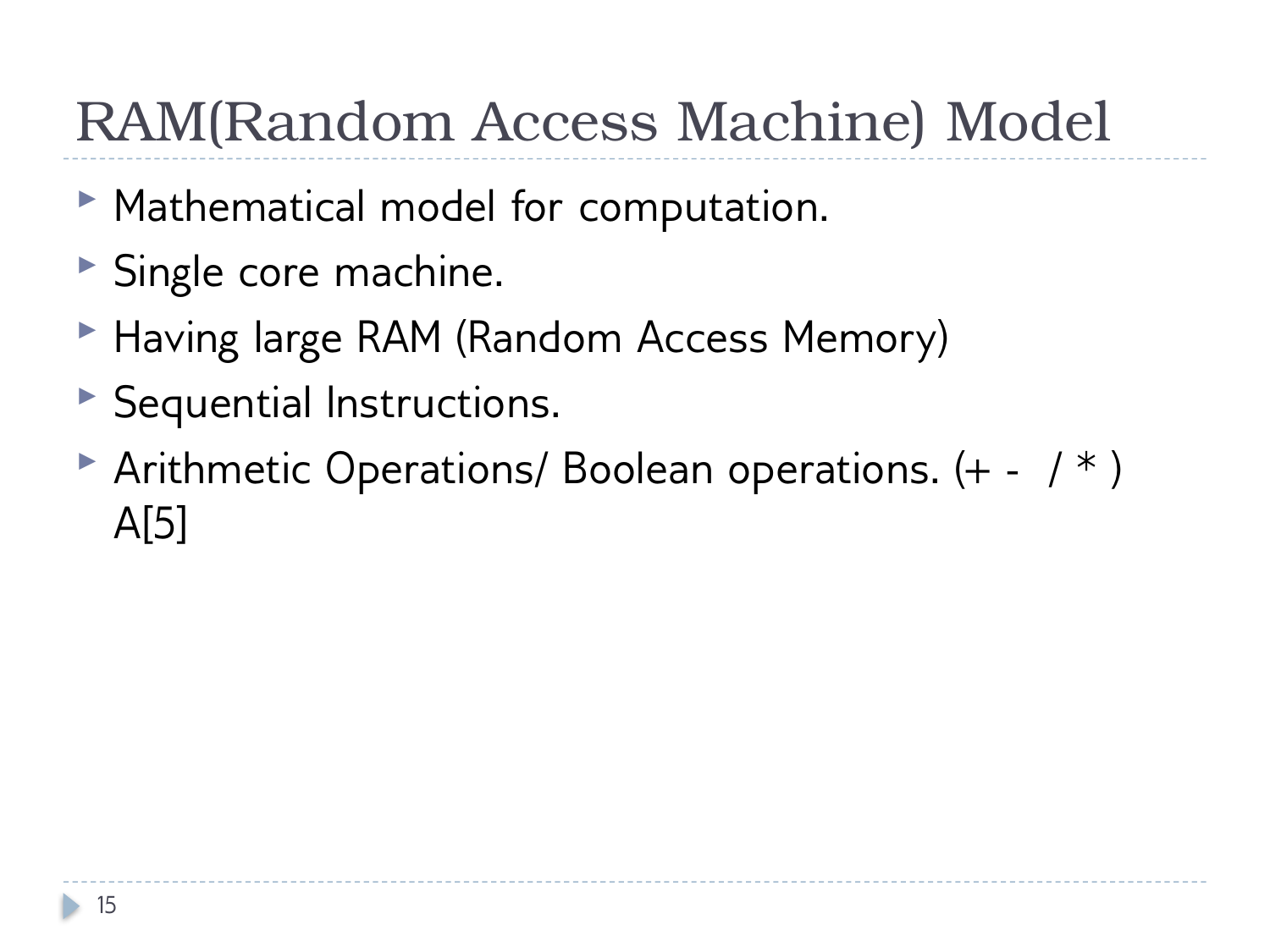

# RAM(Random Access Machine) Model
Mathematical model for computation.
Single core machine.
Having large RAM (Random Access Memory)
Sequential Instructions.
Arithmetic Operations/ Boolean operations. (+ -  / * ) A[5]

15